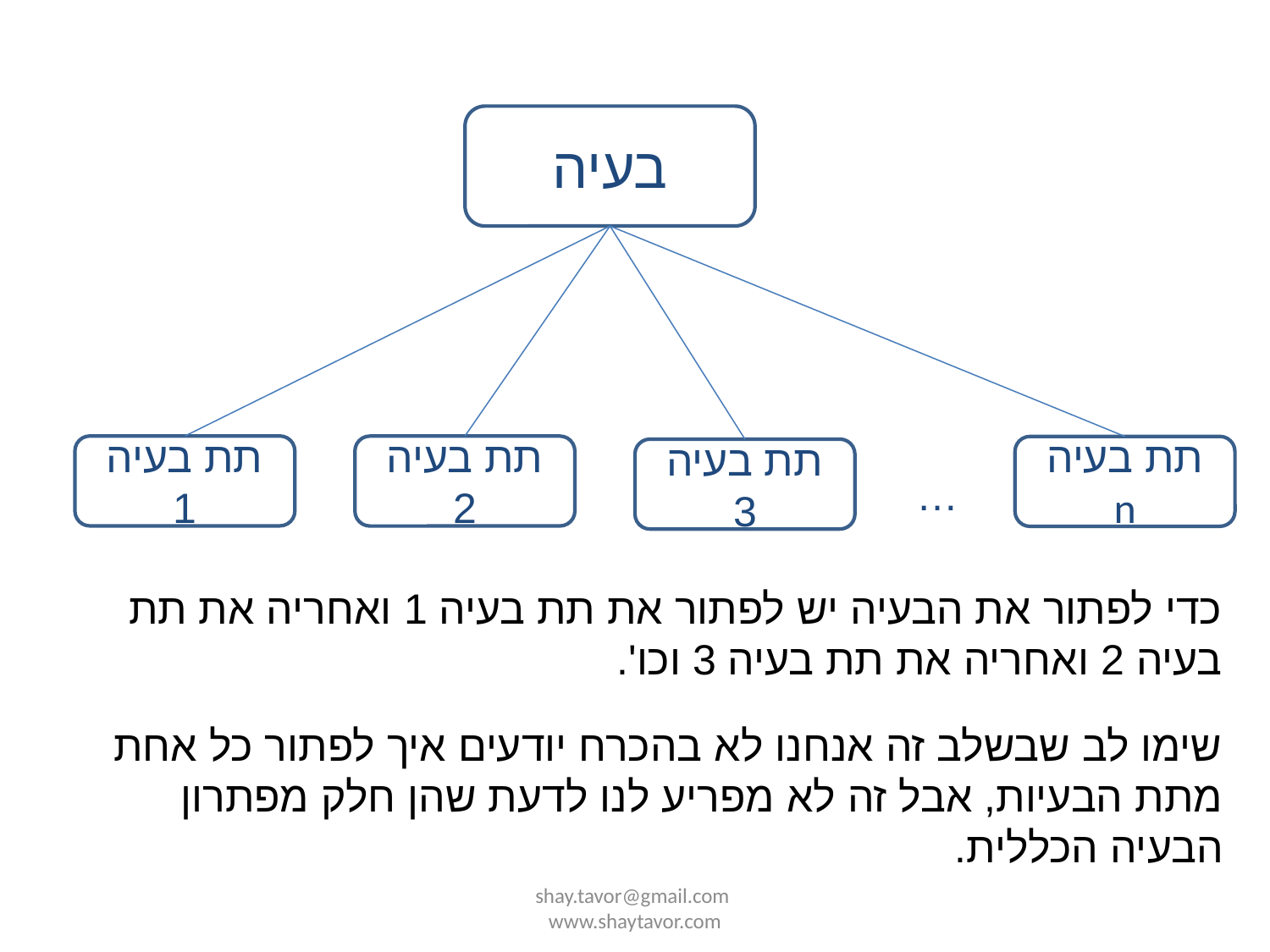

בעיה
תת בעיה 1
תת בעיה 2
תת בעיה n
תת בעיה 3
…
כדי לפתור את הבעיה יש לפתור את תת בעיה 1 ואחריה את תת בעיה 2 ואחריה את תת בעיה 3 וכו'.
שימו לב שבשלב זה אנחנו לא בהכרח יודעים איך לפתור כל אחת מתת הבעיות, אבל זה לא מפריע לנו לדעת שהן חלק מפתרון הבעיה הכללית.
shay.tavor@gmail.com  www.shaytavor.com